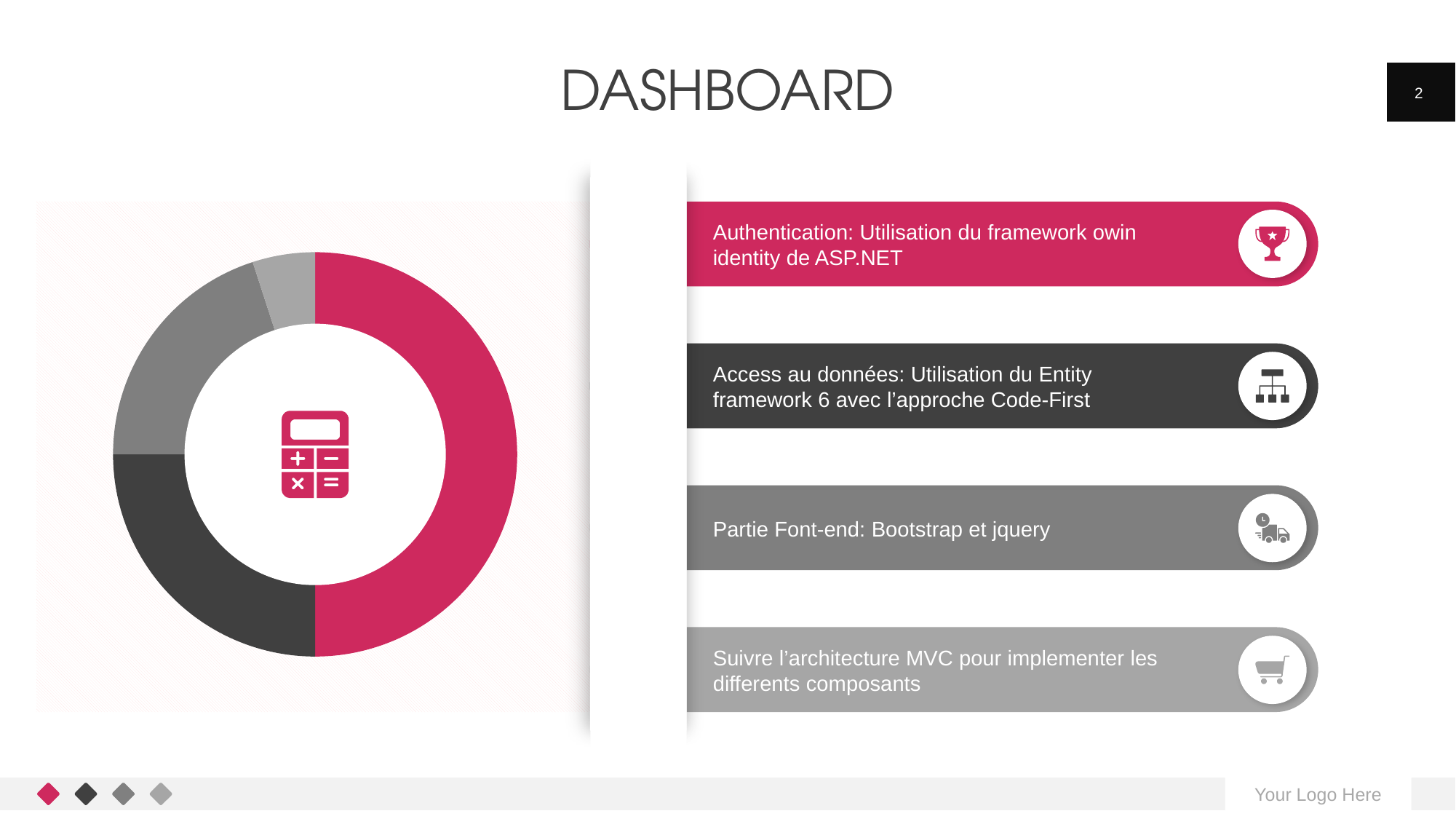

# dashboard
2

Authentication: Utilisation du framework owin identity de ASP.NET

### Chart

| Category | Sales |
|---|---|
| Lorem Ipsum 01 | 0.5 |
| Lorem Ipsum 02 | 0.25 |
| Lorem Ipsum 03 | 0.2 |
| Lorem Ipsum 04 | 0.05 |

Access au données: Utilisation du Entity framework 6 avec l’approche Code-First

Partie Font-end: Bootstrap et jquery

Suivre l’architecture MVC pour implementer les differents composants

Your Logo Here